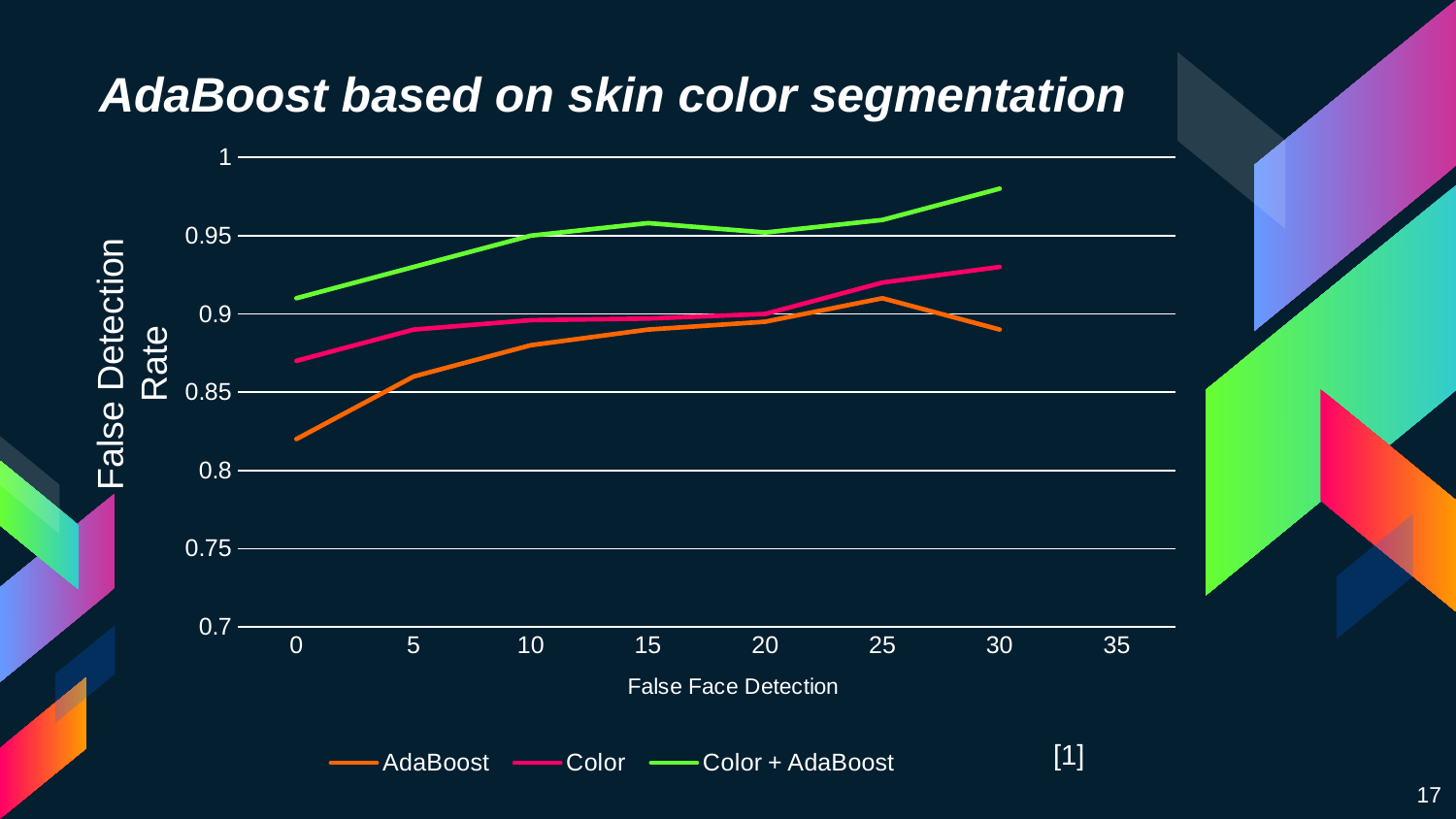

AdaBoost based on skin color segmentation

### Chart

| Category | AdaBoost | Color | Color + AdaBoost |
|---|---|---|---|
| 0 | 0.82 | 0.87 | 0.91 |
| 5 | 0.86 | 0.89 | 0.93 |
| 10 | 0.88 | 0.896 | 0.95 |
| 15 | 0.89 | 0.897 | 0.958 |
| 20 | 0.895 | 0.9 | 0.952 |
| 25 | 0.91 | 0.92 | 0.96 |
| 30 | 0.89 | 0.93 | 0.98 |
| 35 | None | None | None |
False Detection Rate
[1]
17